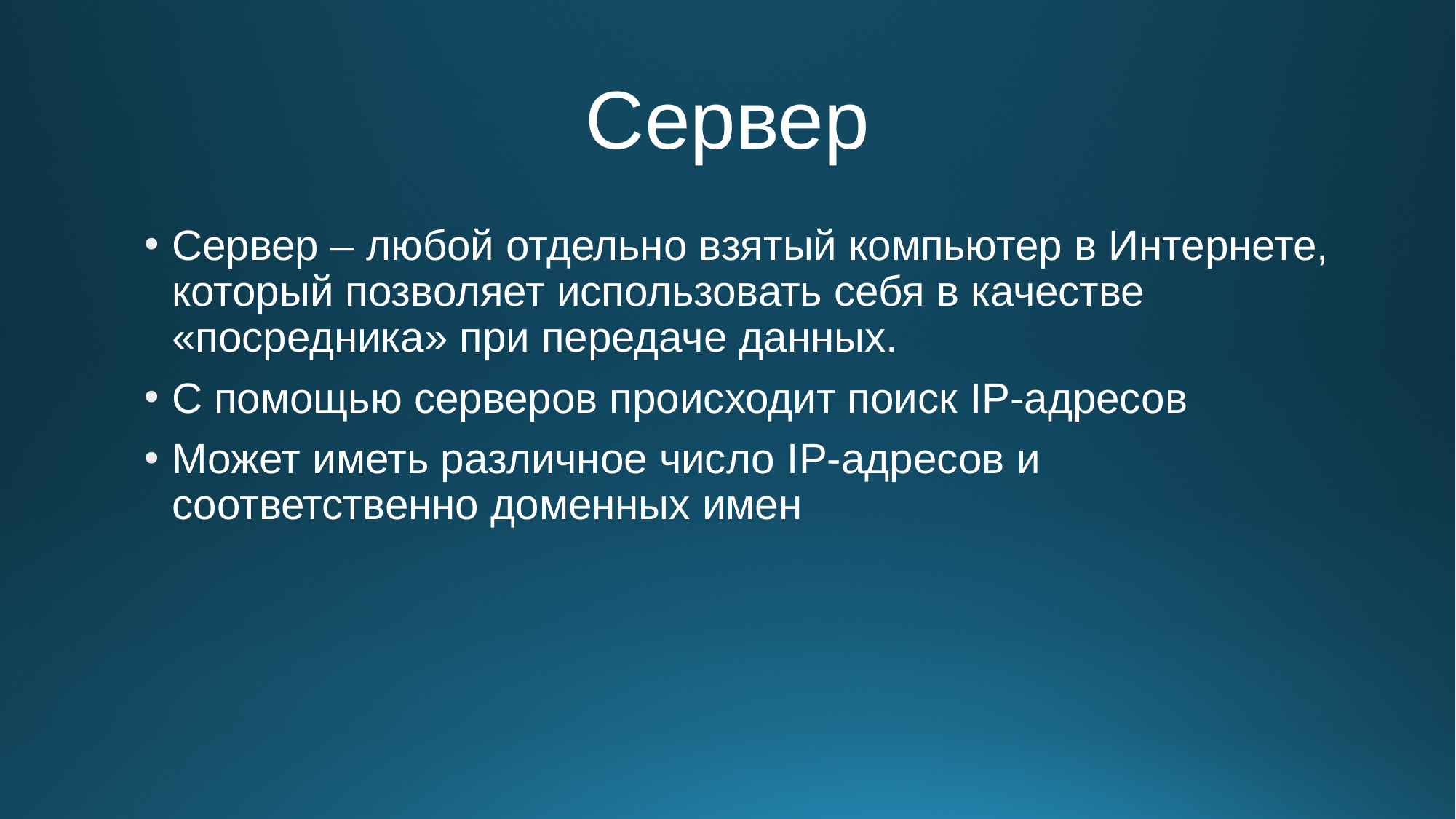

# Сервер
Сервер – любой отдельно взятый компьютер в Интернете, который позволяет использовать себя в качестве «посредника» при передаче данных.
С помощью серверов происходит поиск IP-адресов
Может иметь различное число IP-адресов и соответственно доменных имен